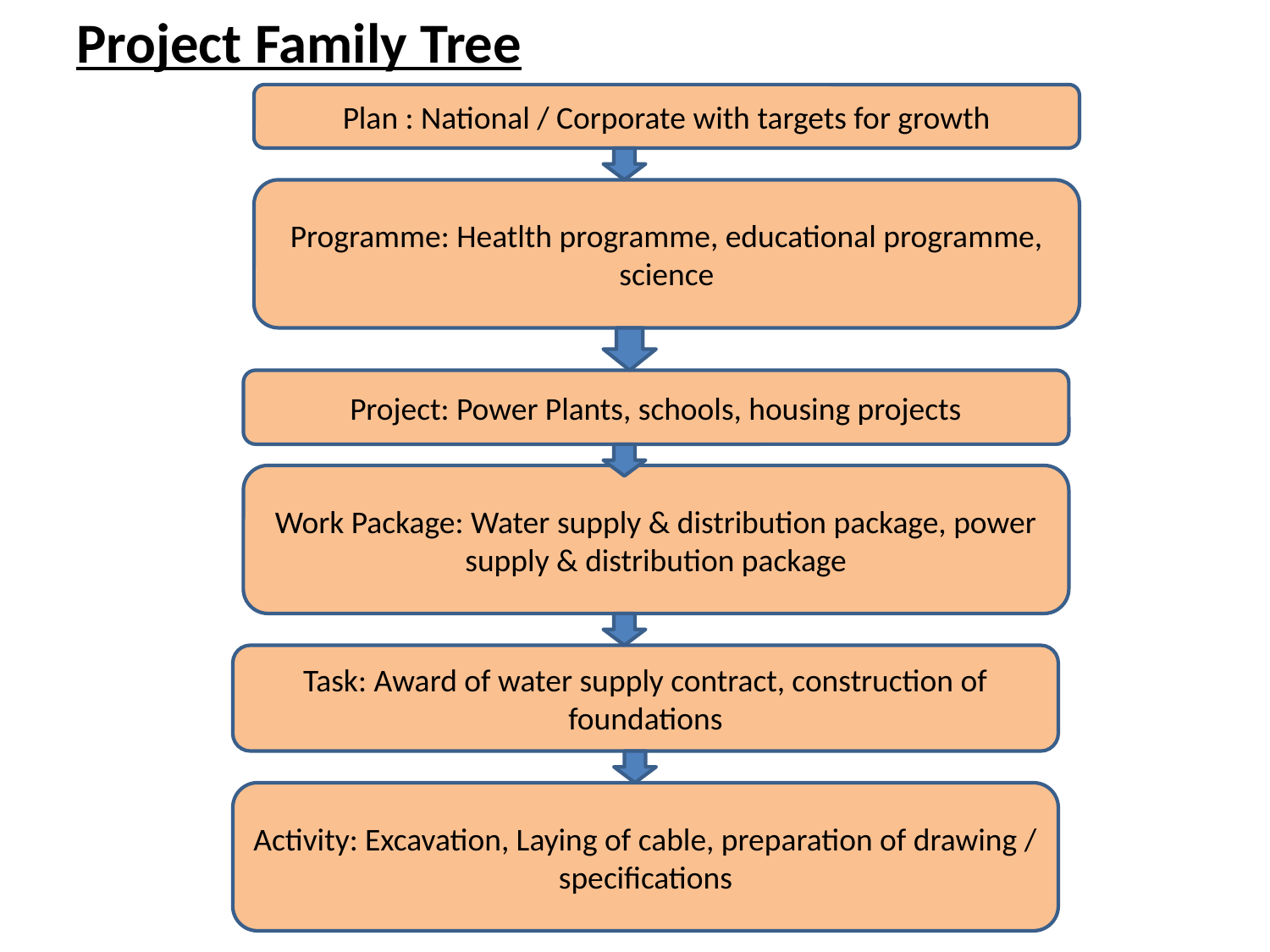

Project Family Tree
Plan : National / Corporate with targets for growth

Programme: Heatlth programme, educational programme, science

Project: Power Plants, schools, housing projects

Work Package: Water supply & distribution package, power supply & distribution package

Task: Award of water supply contract, construction of foundations

Activity: Excavation, Laying of cable, preparation of drawing / specifications